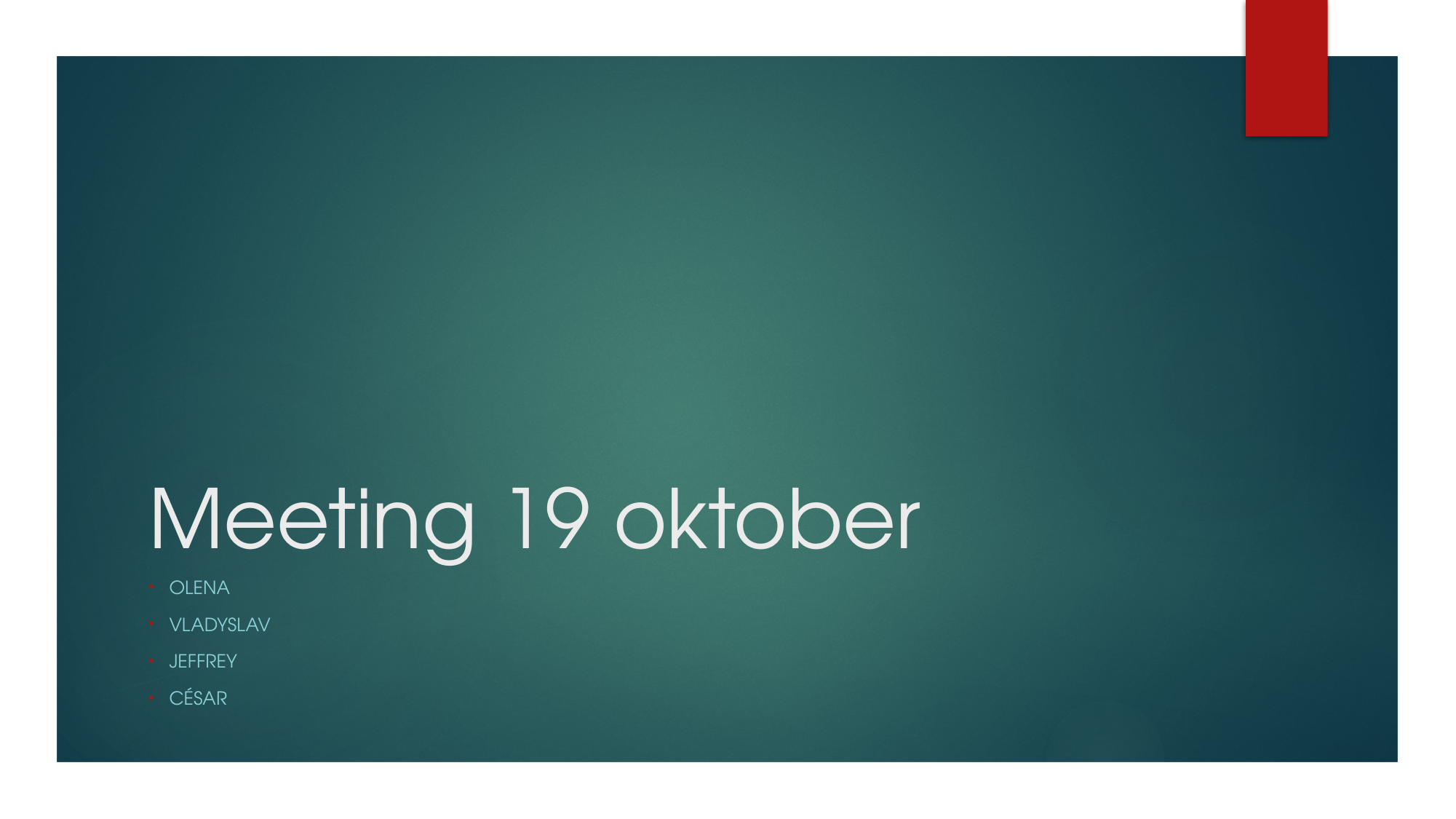

# Meeting 19 oktober
OLENA
VLADYslav
Jeffrey
César